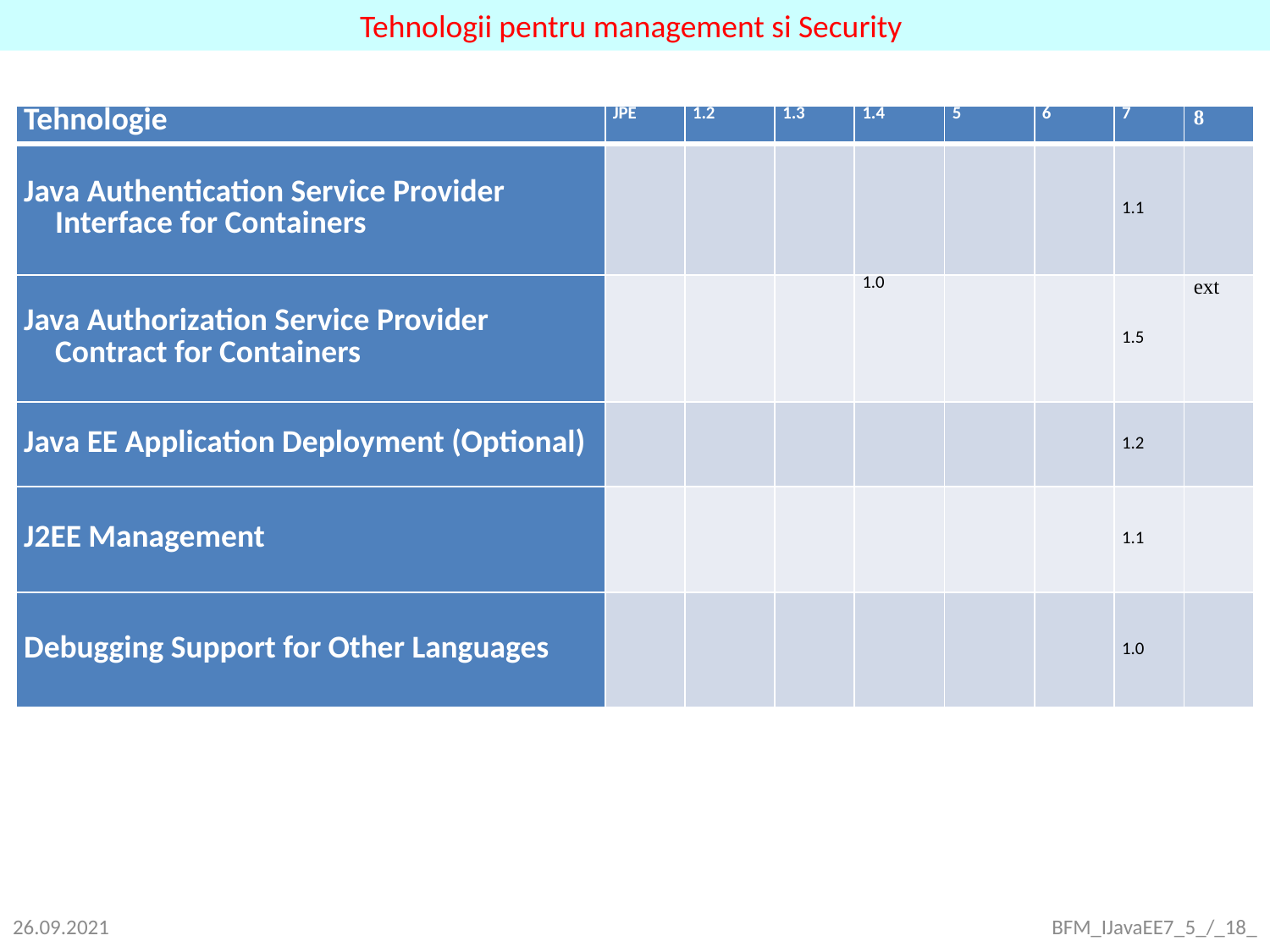

Tehnologii pentru management si Security
| Tehnologie | JPE | 1.2 | 1.3 | 1.4 | 5 | 6 | 7 | 8 |
| --- | --- | --- | --- | --- | --- | --- | --- | --- |
| Java Authentication Service Provider Interface for Containers |  |  |  |  |  |  | 1.1 |  |
| Java Authorization Service Provider Contract for Containers |  |  |  | 1.0 |  |  | 1.5 | ext |
| Java EE Application Deployment (Optional) |  |  |  |  |  |  | 1.2 |  |
| J2EE Management |  |  |  |  |  |  | 1.1 |  |
| Debugging Support for Other Languages |  |  |  |  |  |  | 1.0 |  |

26.09.2021
BFM_IJavaEE7_5_/_18_